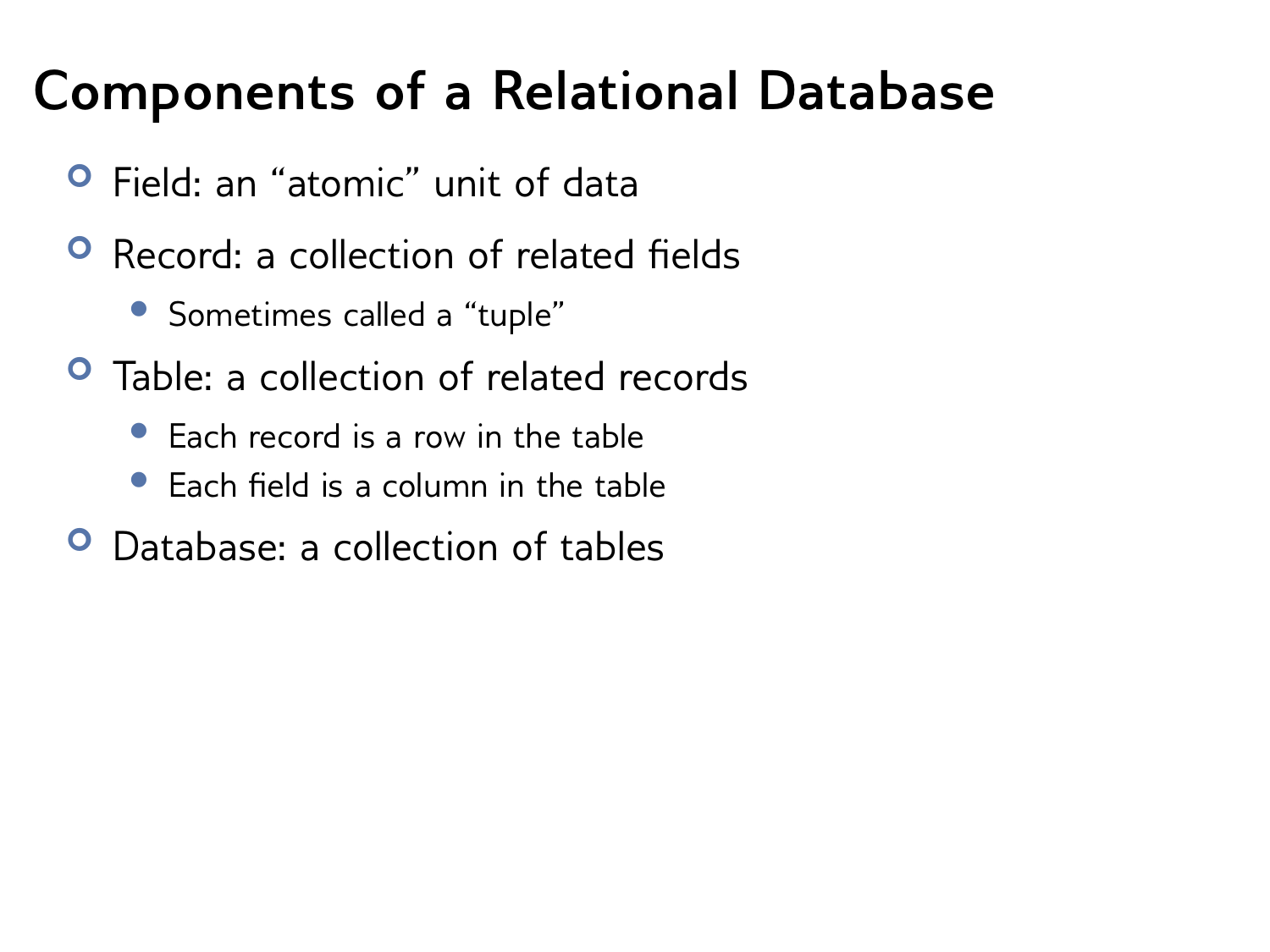

# Components of a Relational Database
Field: an “atomic” unit of data
Record: a collection of related fields
Sometimes called a “tuple”
Table: a collection of related records
Each record is a row in the table
Each field is a column in the table
Database: a collection of tables